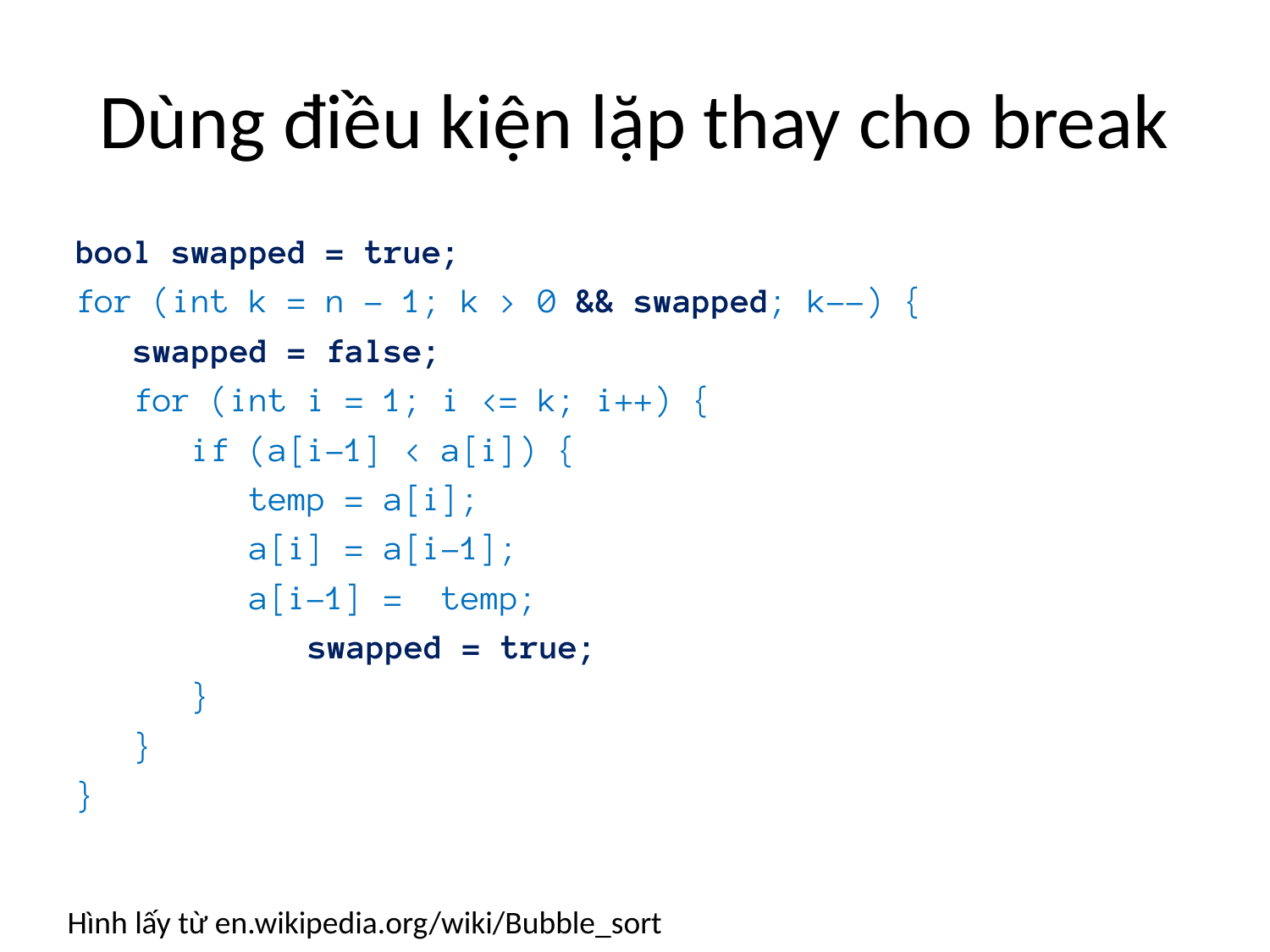

# Dùng điều kiện lặp thay cho break
bool swapped = true;
for (int k = n - 1; k > 0 && swapped; k--) {
   swapped = false;
   for (int i = 1; i <= k; i++) {
      if (a[i-1] < a[i]) {
         temp = a[i];
         a[i] = a[i-1];
         a[i-1] =  temp;
		   swapped = true;
      }
   }
}

Hình lấy từ en.wikipedia.org/wiki/Bubble_sort